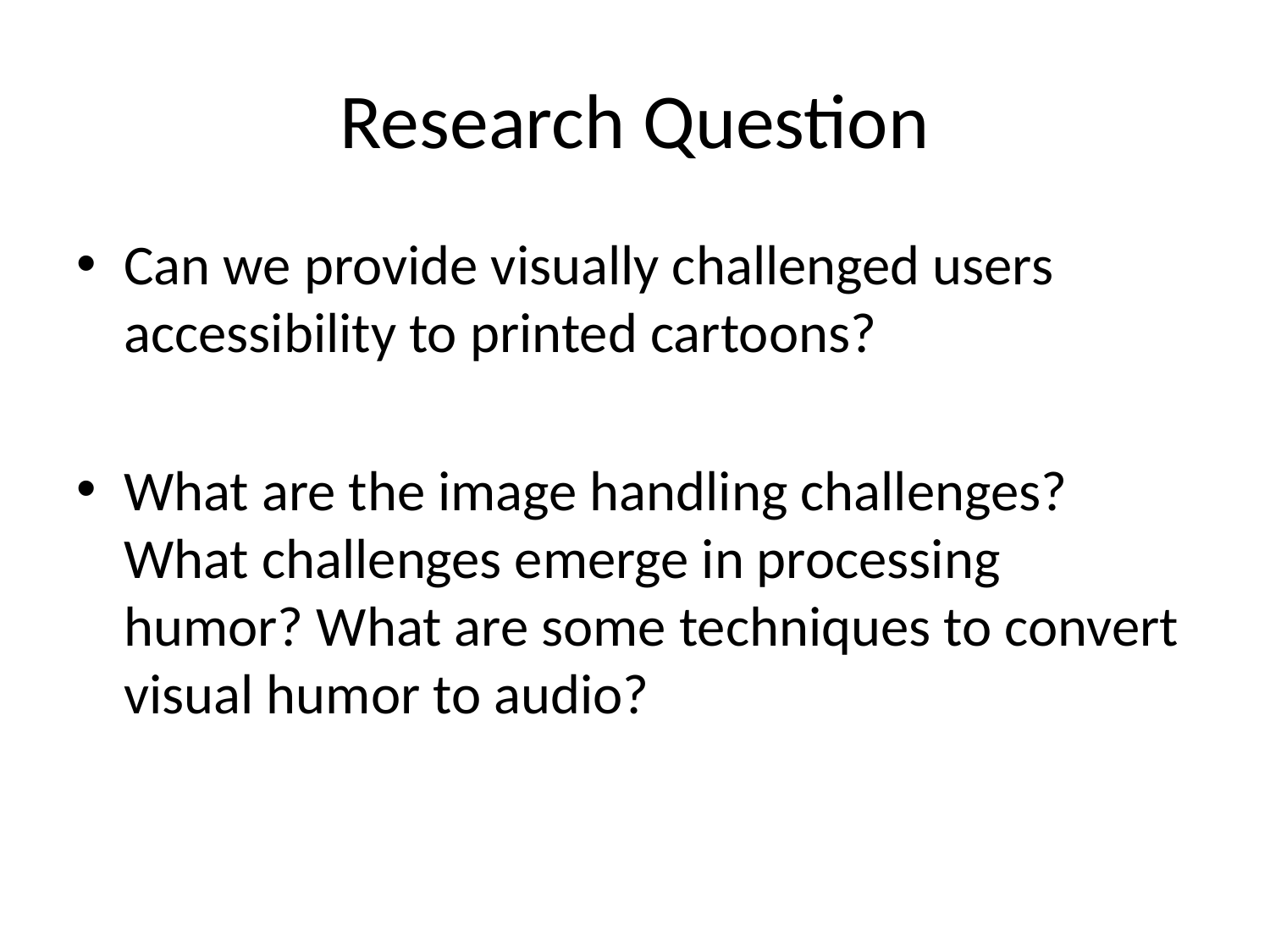

# Research Question
Can we provide visually challenged users accessibility to printed cartoons?

What are the image handling challenges? What challenges emerge in processing humor? What are some techniques to convert visual humor to audio?